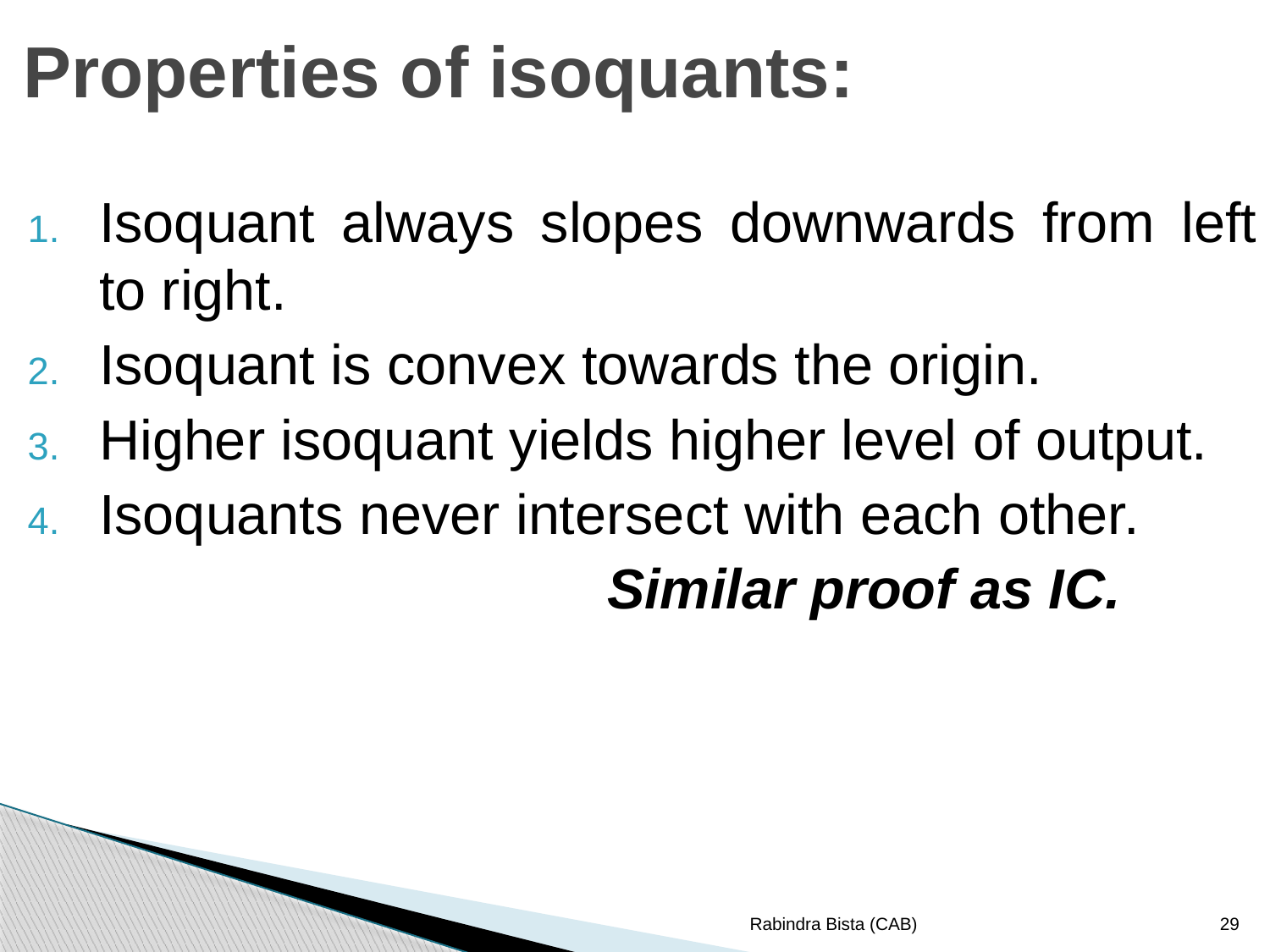

# Properties of isoquants:
Isoquant always slopes downwards from left to right.
Isoquant is convex towards the origin.
Higher isoquant yields higher level of output.
Isoquants never intersect with each other.
					Similar proof as IC.
Rabindra Bista (CAB)
29